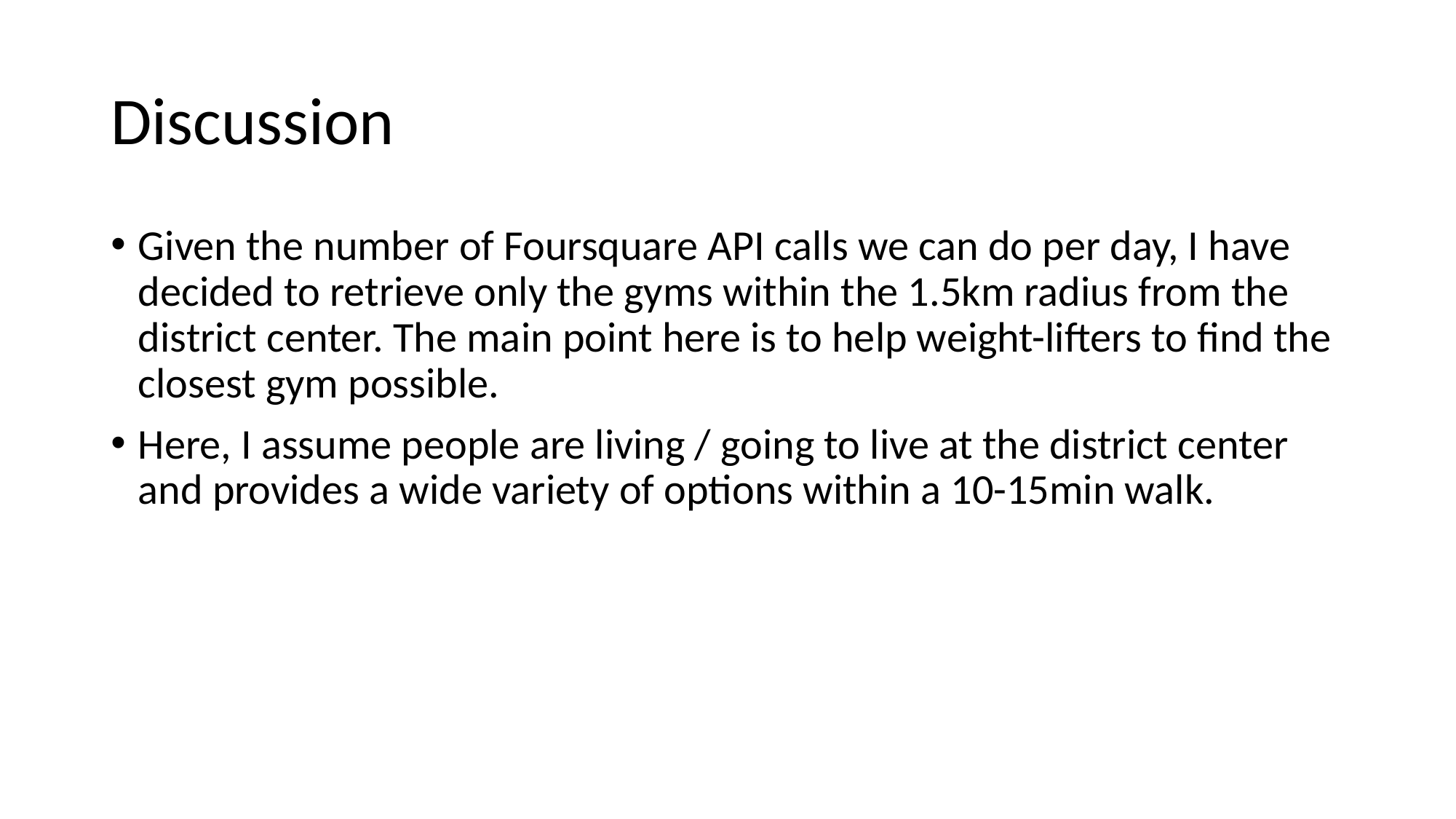

# Discussion
Given the number of Foursquare API calls we can do per day, I have decided to retrieve only the gyms within the 1.5km radius from the district center. The main point here is to help weight-lifters to find the closest gym possible.
Here, I assume people are living / going to live at the district center and provides a wide variety of options within a 10-15min walk.